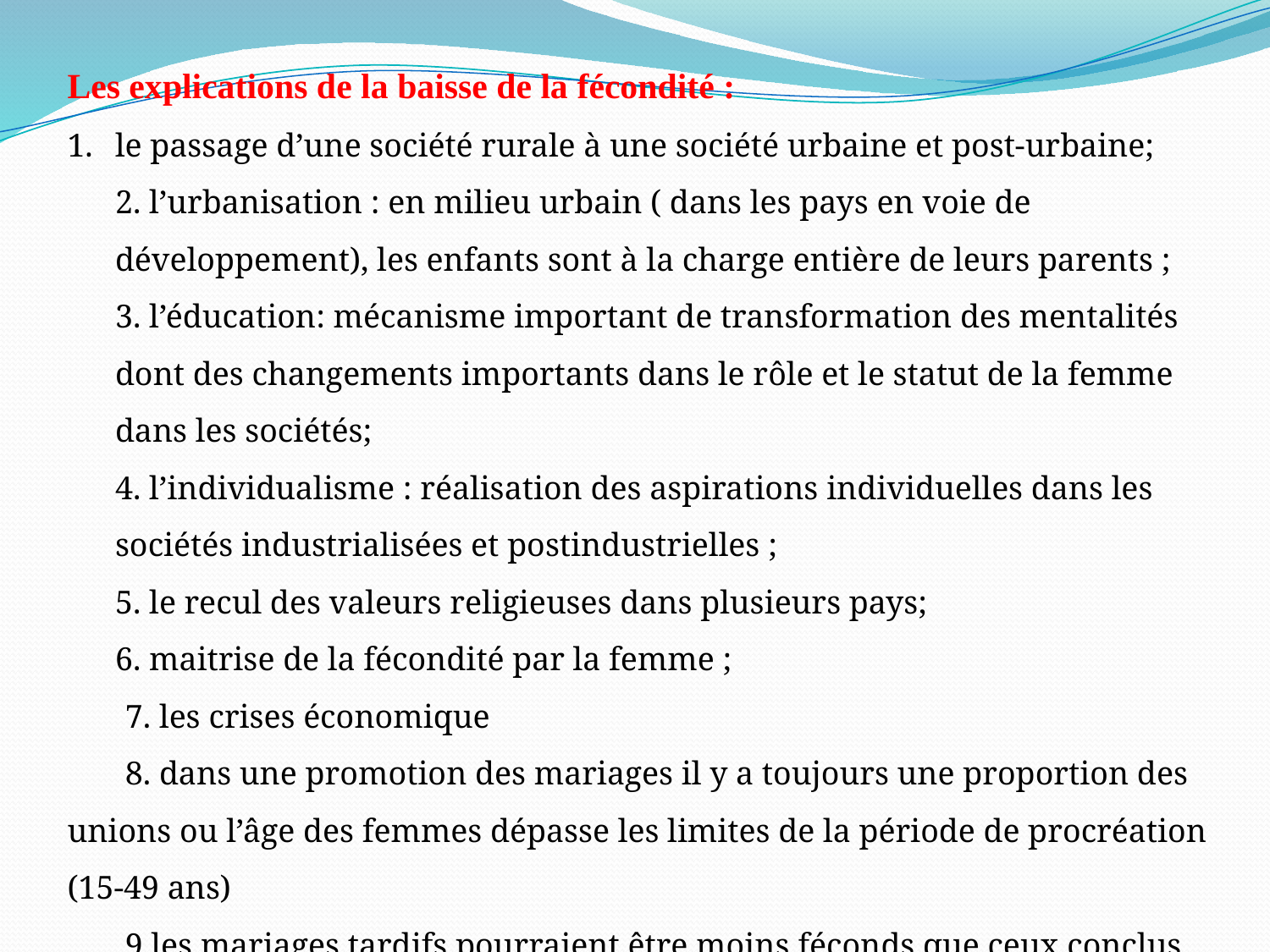

Les explications de la baisse de la fécondité :
le passage d’une société rurale à une société urbaine et post-urbaine;
2. l’urbanisation : en milieu urbain ( dans les pays en voie de développement), les enfants sont à la charge entière de leurs parents ;
3. l’éducation: mécanisme important de transformation des mentalités dont des changements importants dans le rôle et le statut de la femme dans les sociétés;
4. l’individualisme : réalisation des aspirations individuelles dans les sociétés industrialisées et postindustrielles ;
5. le recul des valeurs religieuses dans plusieurs pays;
6. maitrise de la fécondité par la femme ;
       7. les crises économique
       8. dans une promotion des mariages il y a toujours une proportion des unions ou l’âge des femmes dépasse les limites de la période de procréation (15-49 ans)
       9.les mariages tardifs pourraient être moins féconds que ceux conclus aux âges plus jeunes.